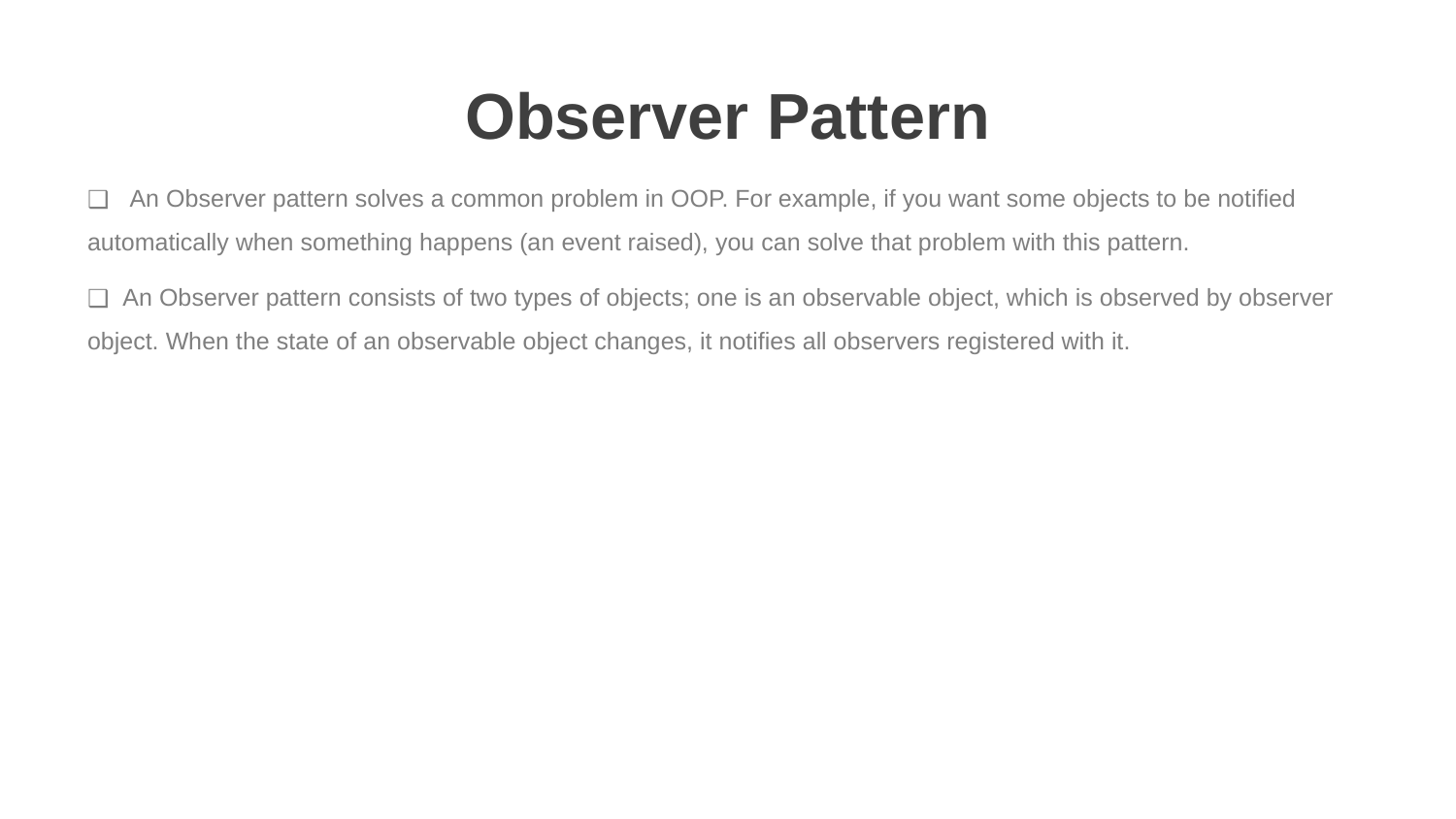

# Observer Pattern
   An Observer pattern solves a common problem in OOP. For example, if you want some objects to be notified automatically when something happens (an event raised), you can solve that problem with this pattern.
  An Observer pattern consists of two types of objects; one is an observable object, which is observed by observer object. When the state of an observable object changes, it notifies all observers registered with it.